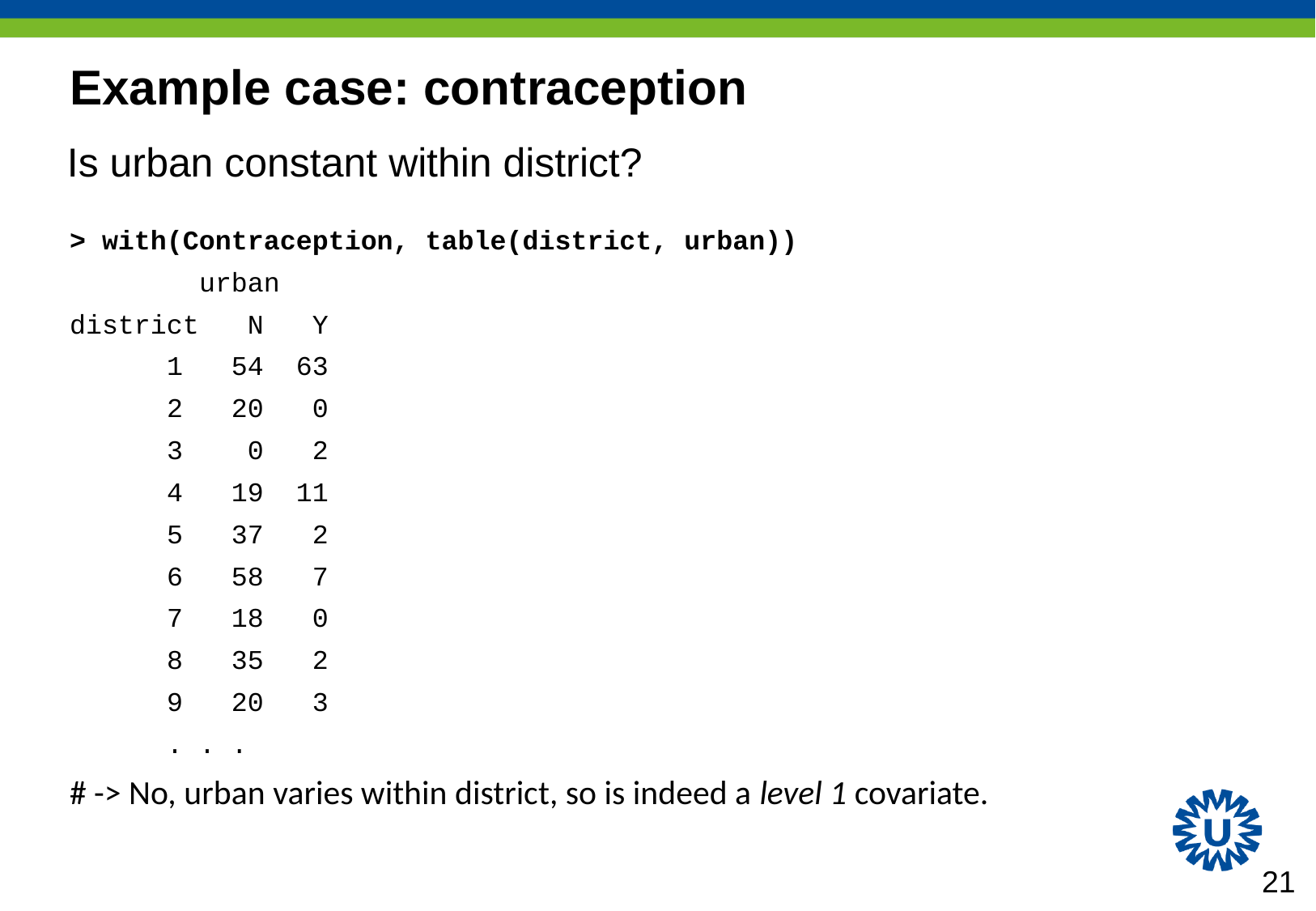

# Example case: contraception
Is urban constant within district?
> with(Contraception, table(district, urban))
        urban
district   N   Y
      1   54  63
      2   20   0
      3    0   2
      4   19  11
      5   37   2
      6   58   7
      7   18   0
      8   35   2
      9   20   3
      . . .
# -> No, urban varies within district, so is indeed a level 1 covariate.

21